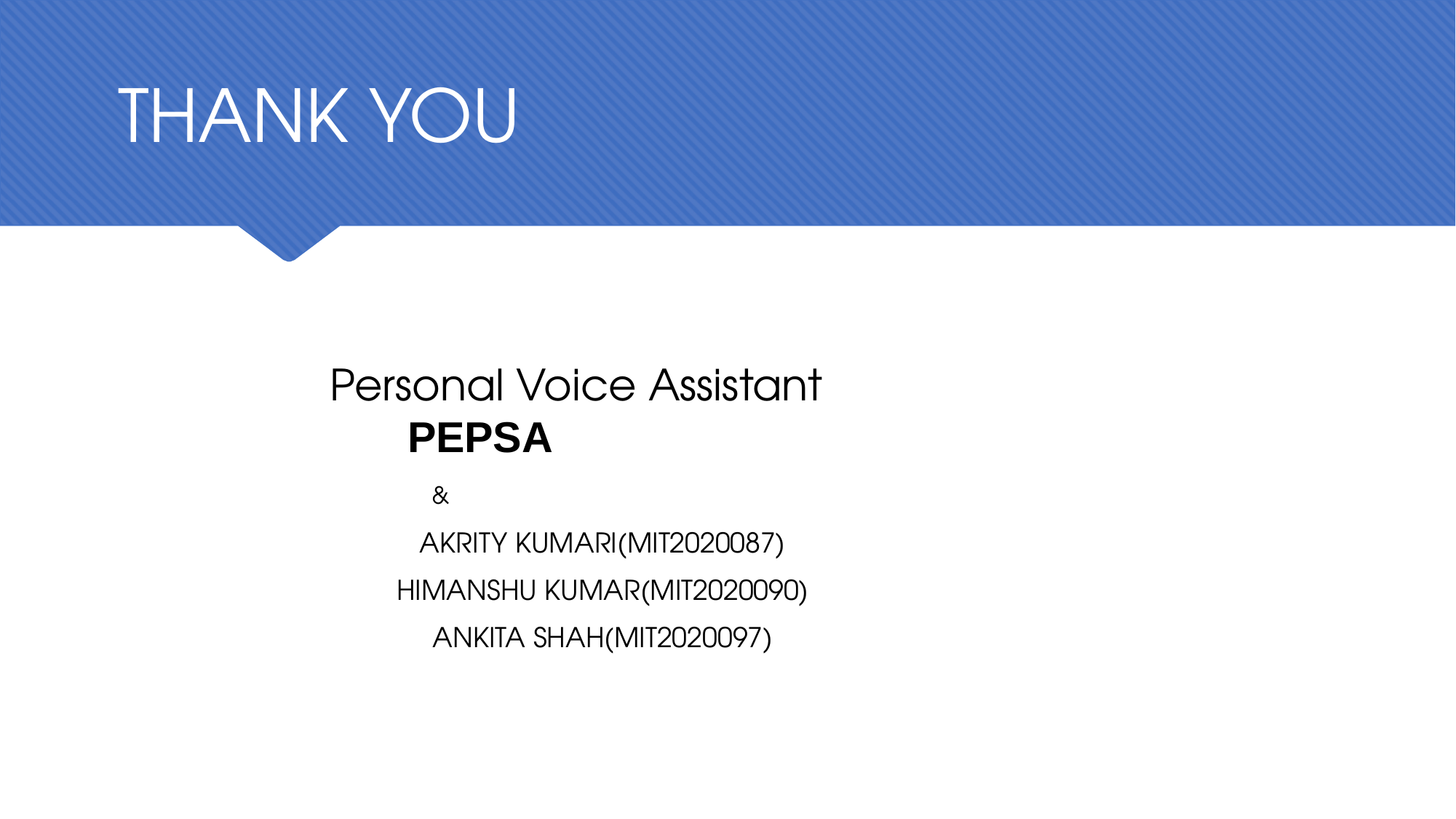

THANK YOU
Personal Voice Assistant
			PEPSA
				  &

AKRITY KUMARI(MIT2020087)
HIMANSHU KUMAR(MIT2020090)
ANKITA SHAH(MIT2020097)